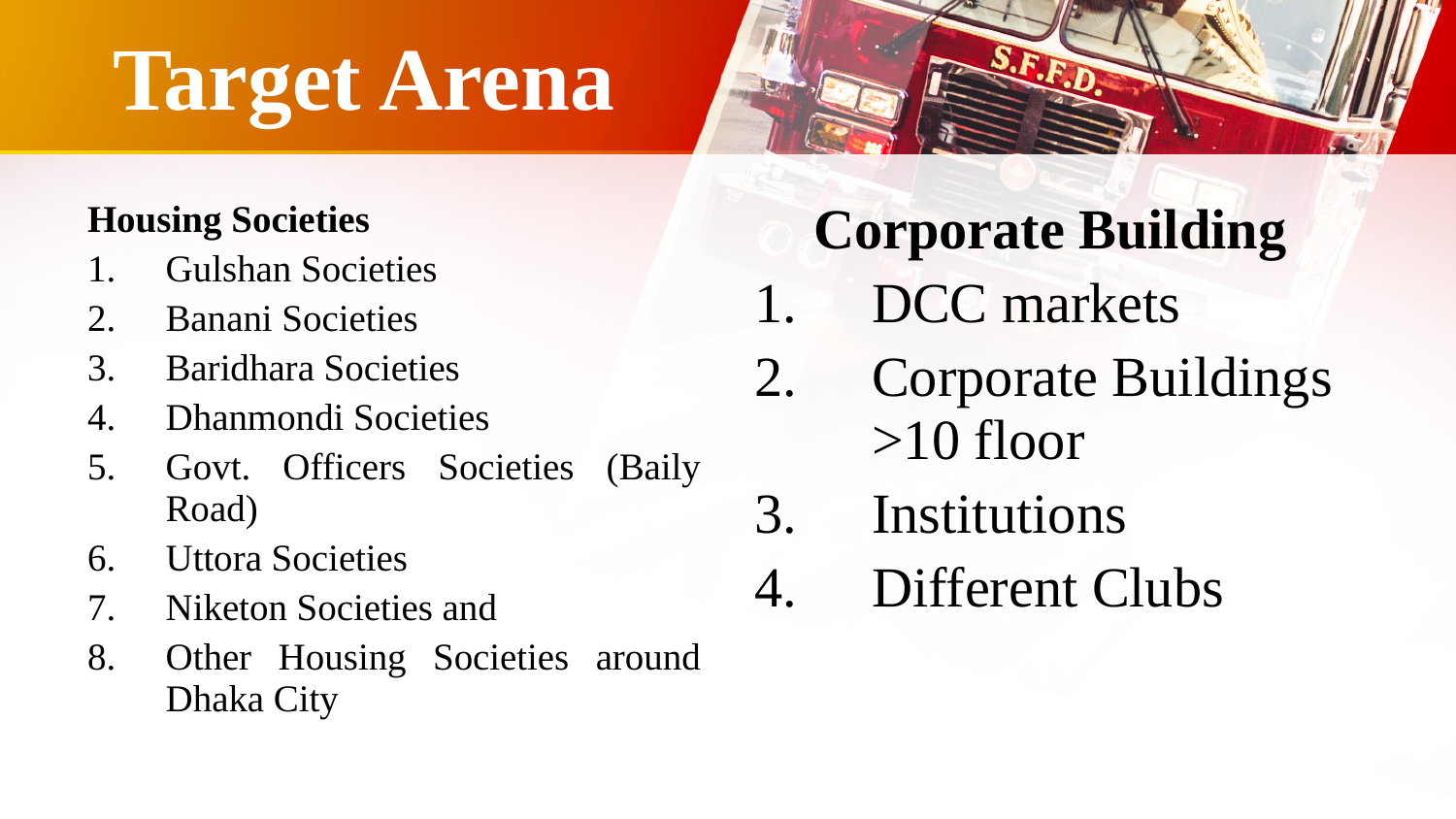

# Target Arena
Housing Societies
Gulshan Societies
Banani Societies
Baridhara Societies
Dhanmondi Societies
Govt. Officers Societies (Baily Road)
Uttora Societies
Niketon Societies and
Other Housing Societies around Dhaka City
Corporate Building
DCC markets
Corporate Buildings >10 floor
Institutions
Different Clubs